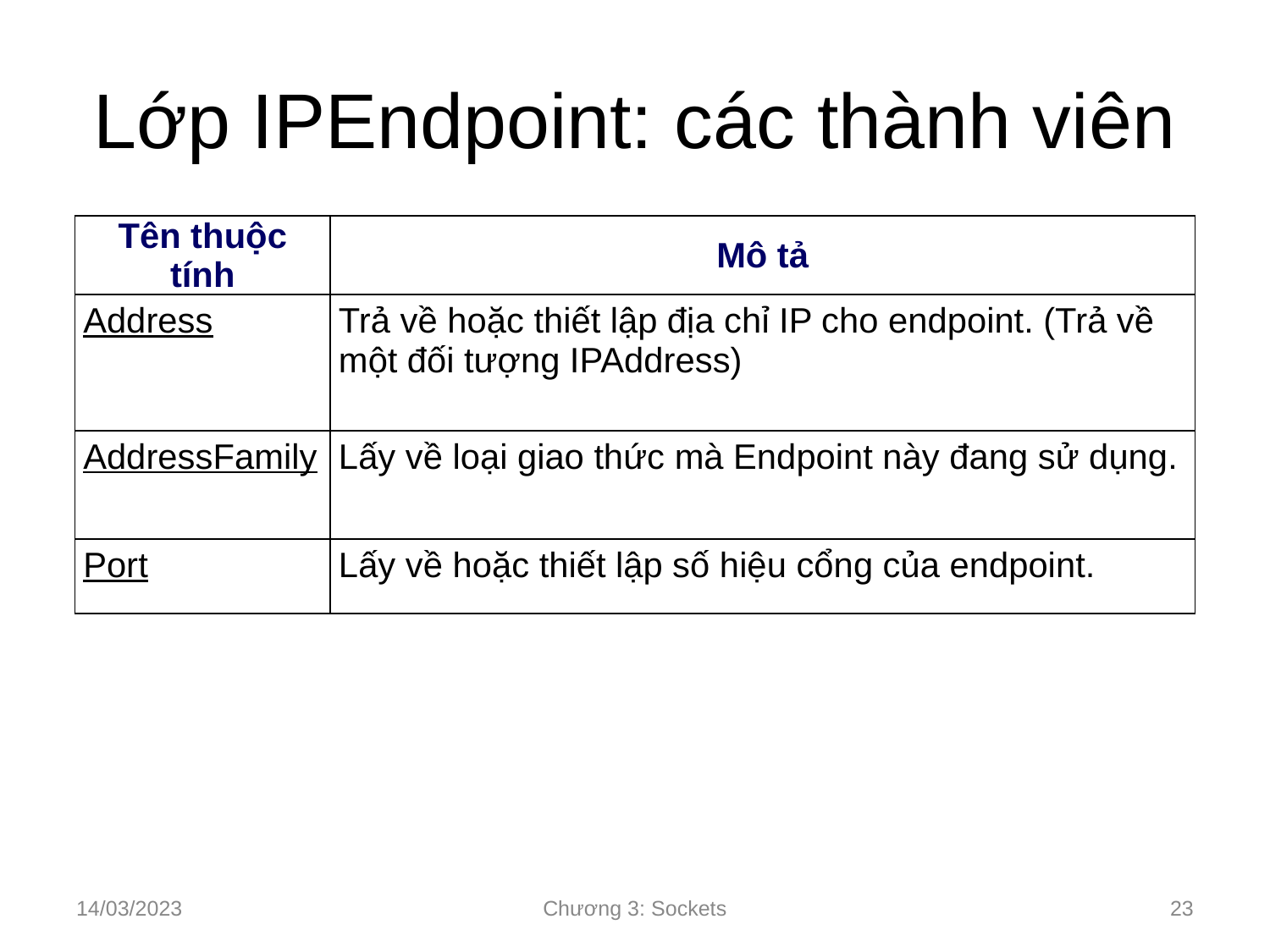

# Lớp IPEndpoint: các thành viên
| Tên thuộc tính | Mô tả |
| --- | --- |
| Address | Trả về hoặc thiết lập địa chỉ IP cho endpoint. (Trả về một đối tượng IPAddress) |
| AddressFamily | Lấy về loại giao thức mà Endpoint này đang sử dụng. |
| Port | Lấy về hoặc thiết lập số hiệu cổng của endpoint. |
14/03/2023
Chương 3: Sockets
23